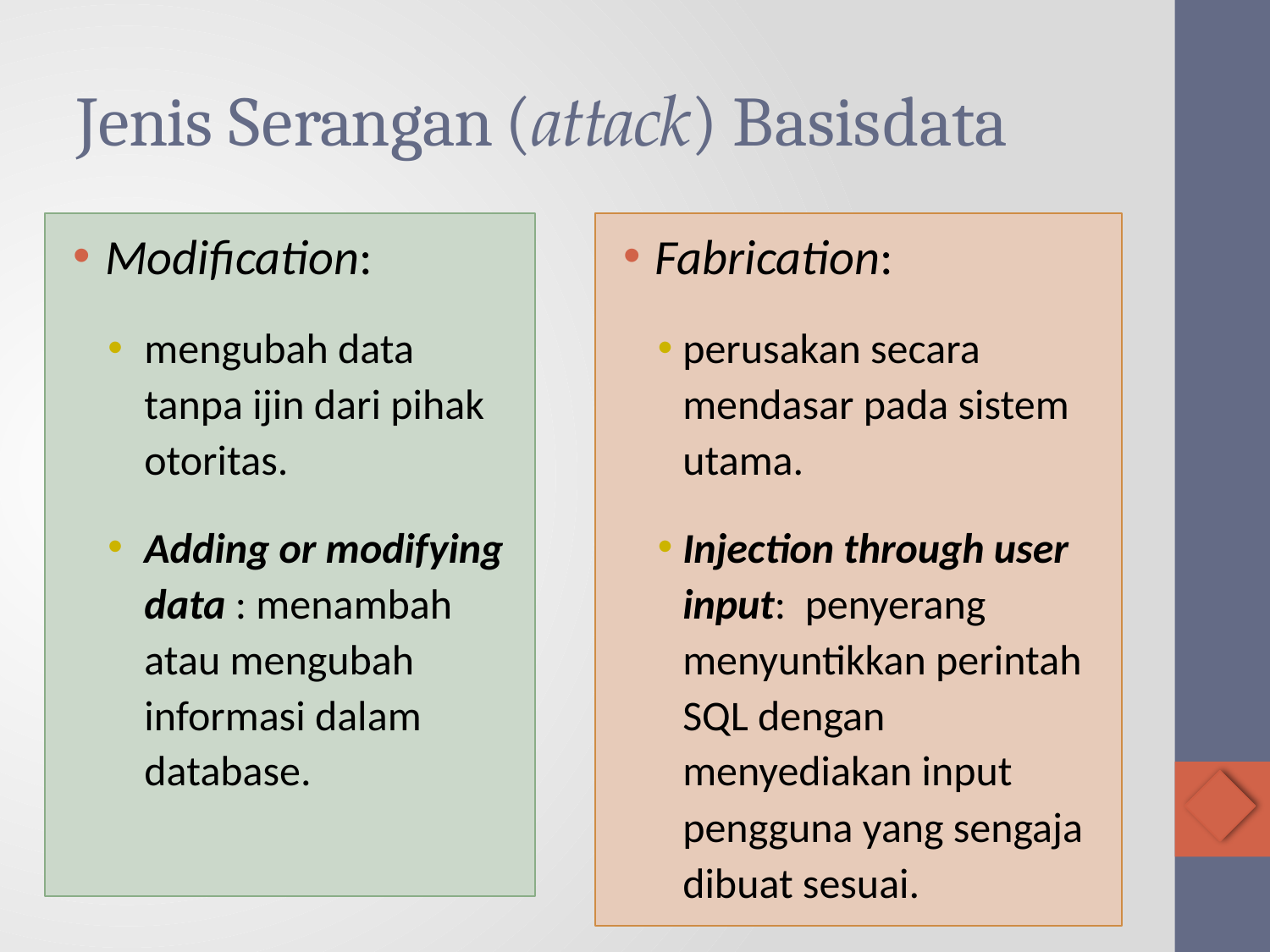

# Jenis Serangan (attack) Basisdata
Modification:
mengubah data tanpa ijin dari pihak otoritas.
Adding or modifying data : menambah atau mengubah informasi dalam database.
Fabrication:
perusakan secara mendasar pada sistem utama.
Injection through user input:  penyerang menyuntikkan perintah SQL dengan menyediakan input pengguna yang sengaja  dibuat sesuai.